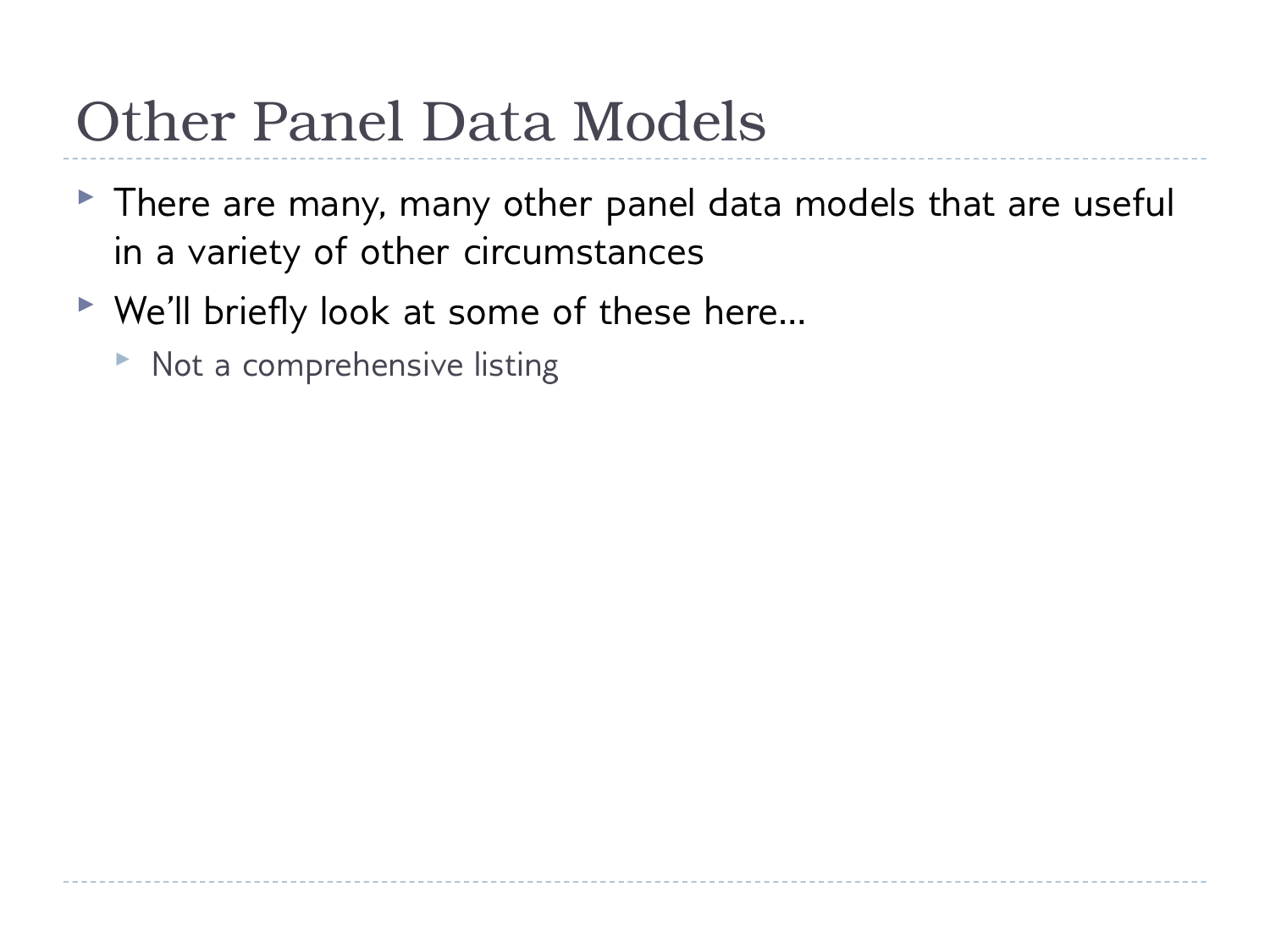

# Other Panel Data Models
There are many, many other panel data models that are useful in a variety of other circumstances
We’ll briefly look at some of these here…
Not a comprehensive listing